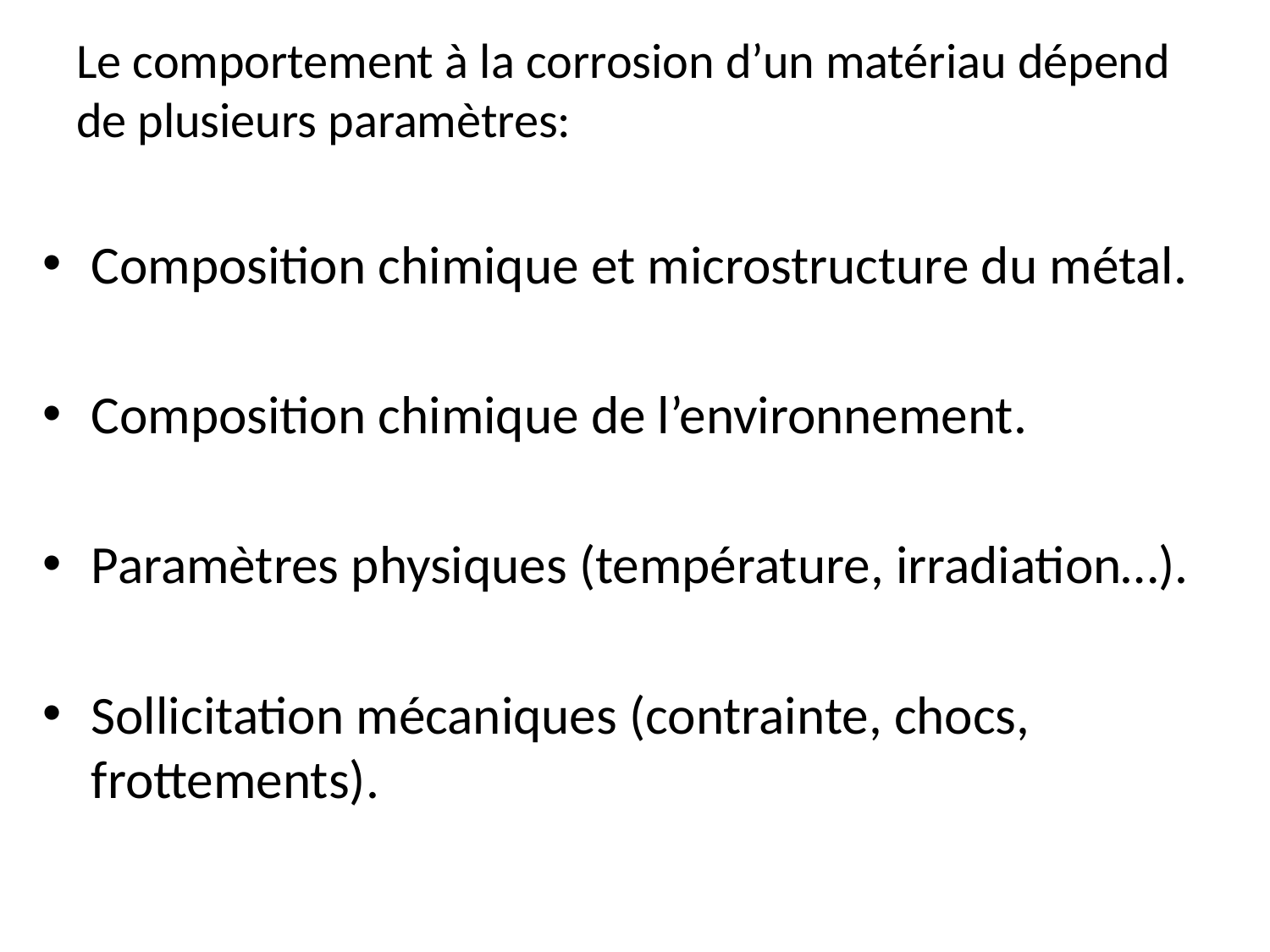

# Le comportement à la corrosion d’un matériau dépend de plusieurs paramètres:

Composition chimique et microstructure du métal.

Composition chimique de l’environnement.

Paramètres physiques (température, irradiation…).

Sollicitation mécaniques (contrainte, chocs, frottements).